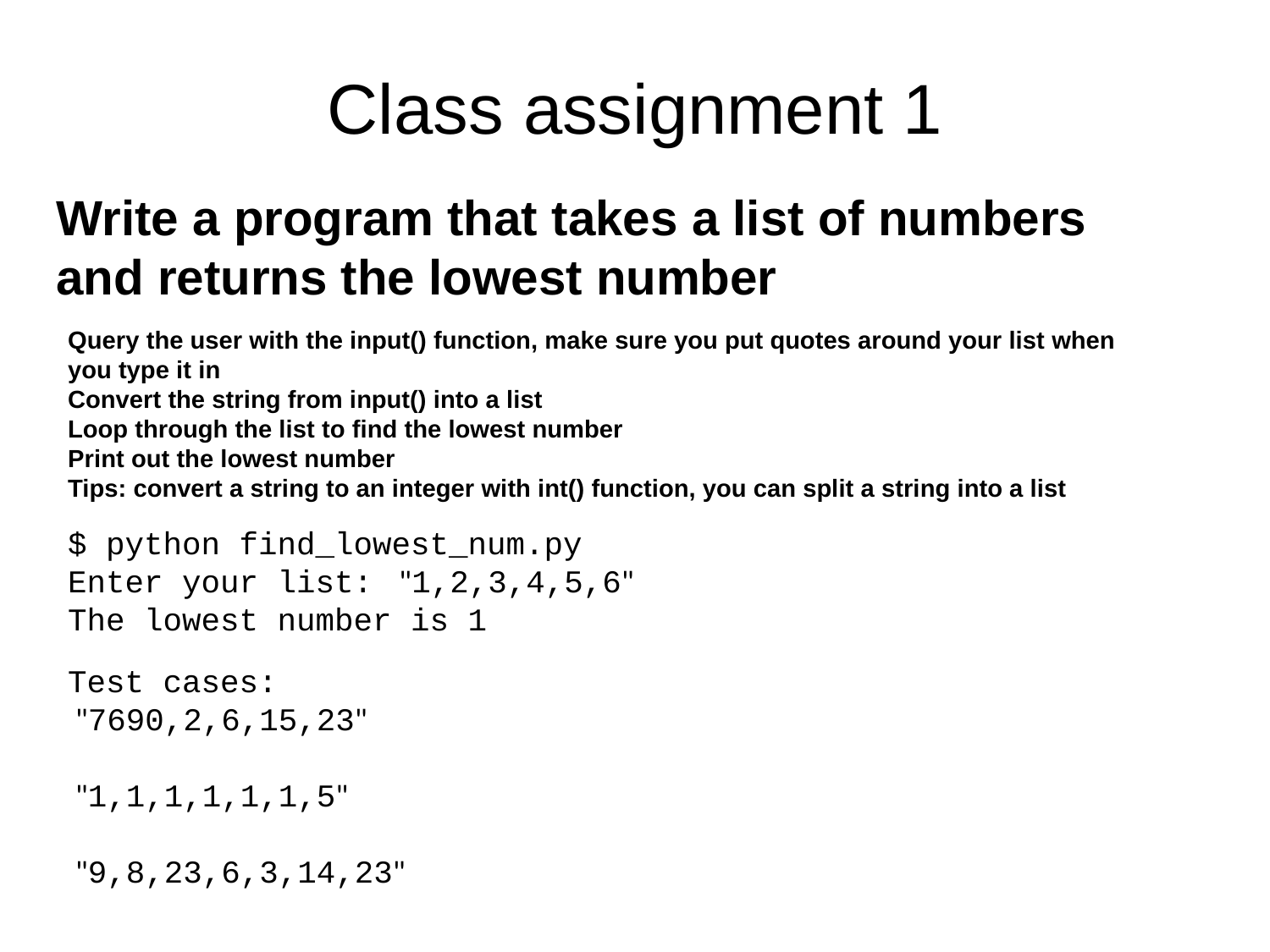

# Class assignment 1
Write a program that takes a list of numbers and returns the lowest number
Query the user with the input() function, make sure you put quotes around your list when you type it in
Convert the string from input() into a list
Loop through the list to find the lowest number
Print out the lowest number
Tips: convert a string to an integer with int() function, you can split a string into a list
$ python find_lowest_num.py
Enter your list:  "1,2,3,4,5,6"
The lowest number is 1
Test cases:
 "7690,2,6,15,23"

 "1,1,1,1,1,1,5"

 "9,8,23,6,3,14,23"